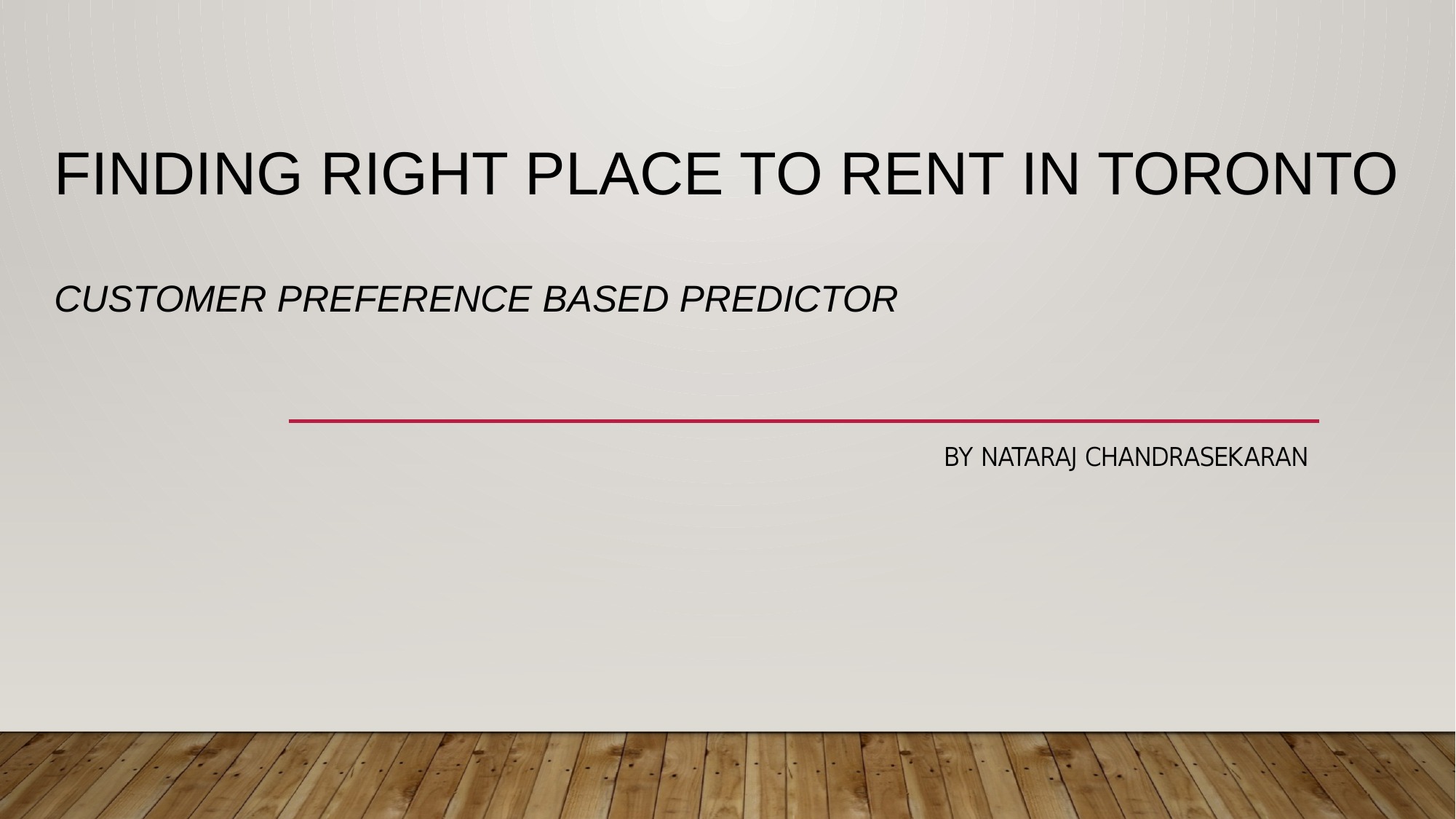

# Finding Right place to Rent in Toronto Customer Preference Based Predictor
By Nataraj Chandrasekaran